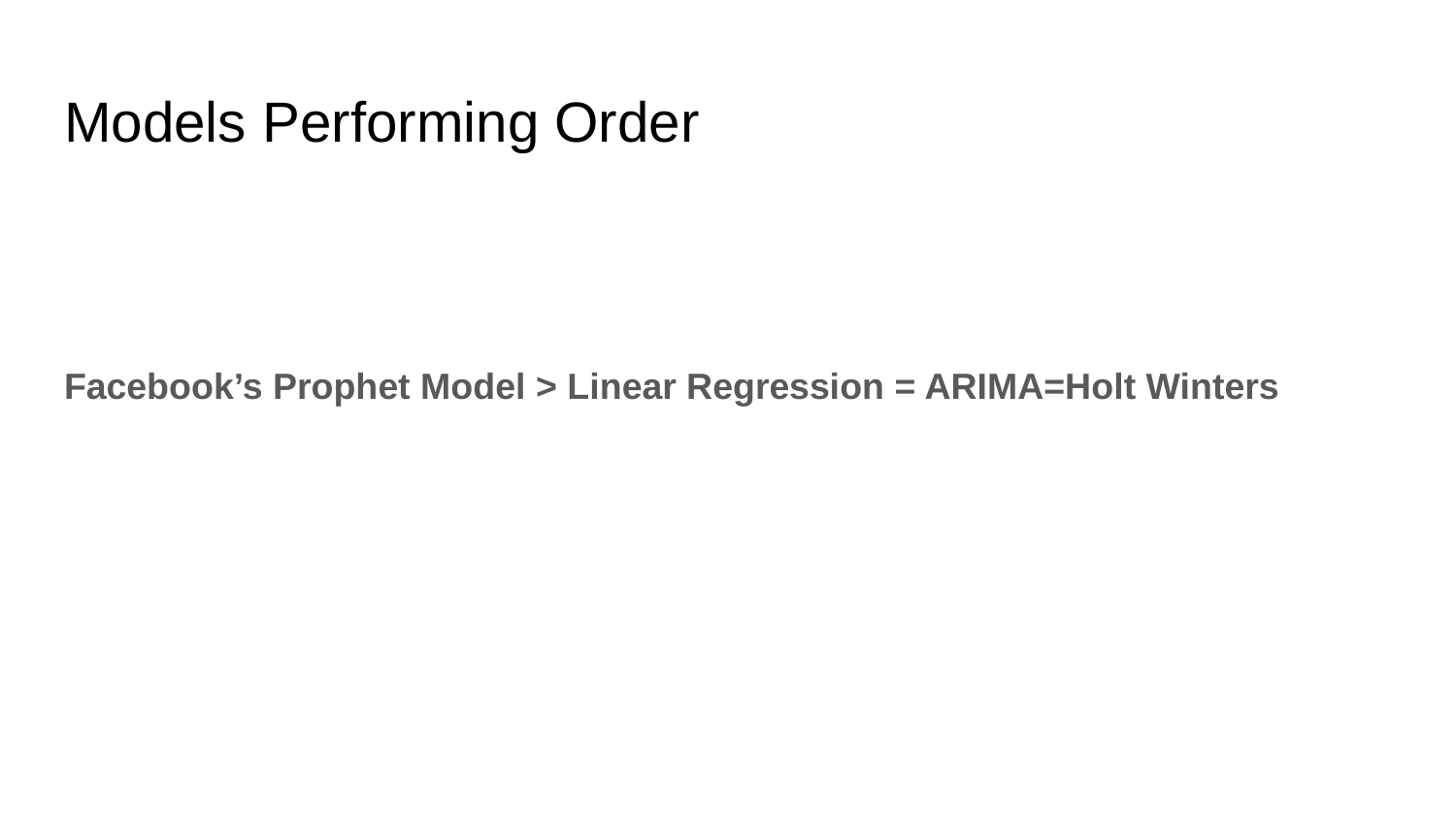

# Models Performing Order

Facebook’s Prophet Model > Linear Regression = ARIMA=Holt Winters